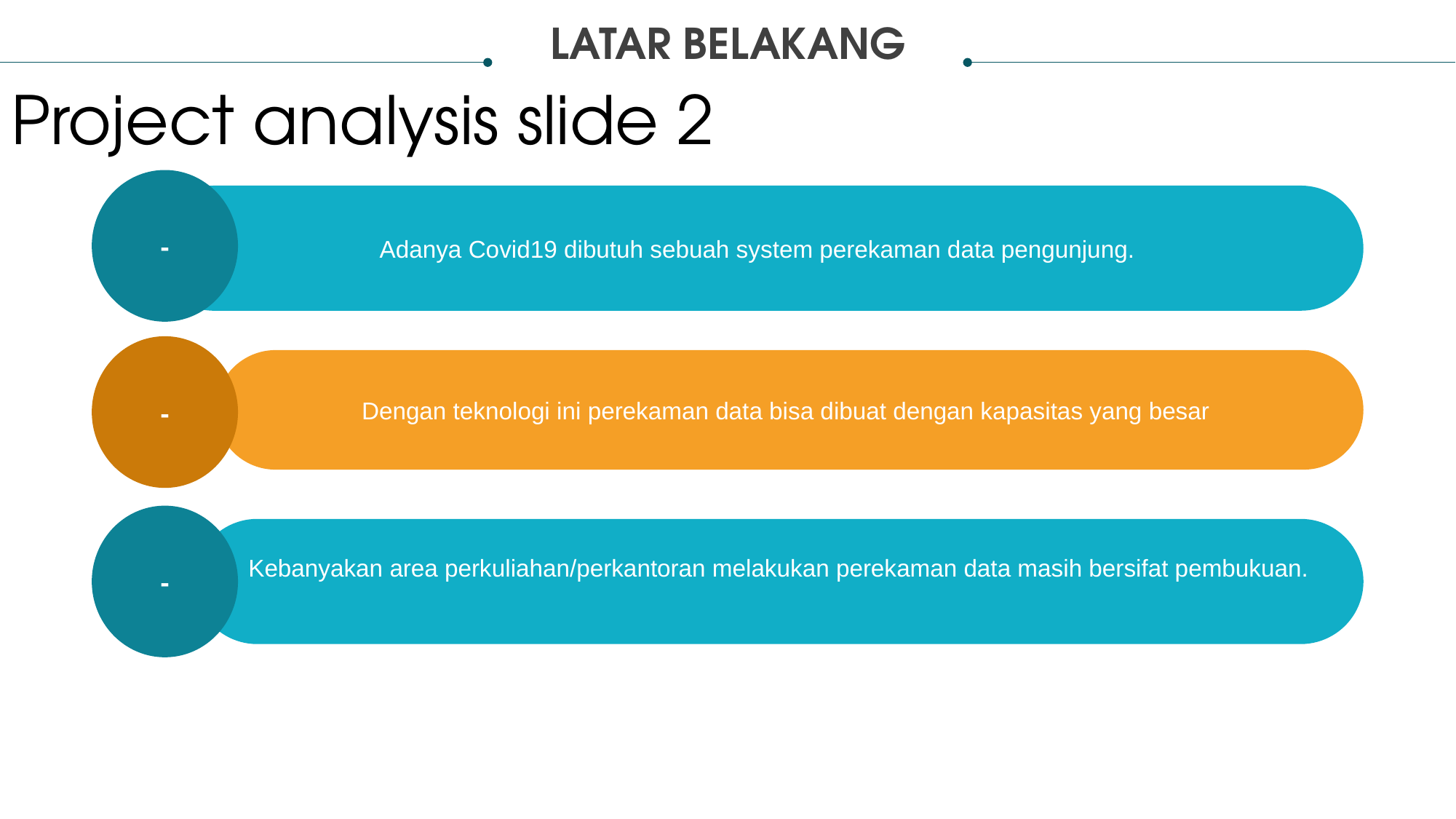

LATAR BELAKANG
Project analysis slide 2
-
Adanya Covid19 dibutuh sebuah system perekaman data pengunjung.

-
Dengan teknologi ini perekaman data bisa dibuat dengan kapasitas yang besar

-
Kebanyakan area perkuliahan/perkantoran melakukan perekaman data masih bersifat pembukuan.